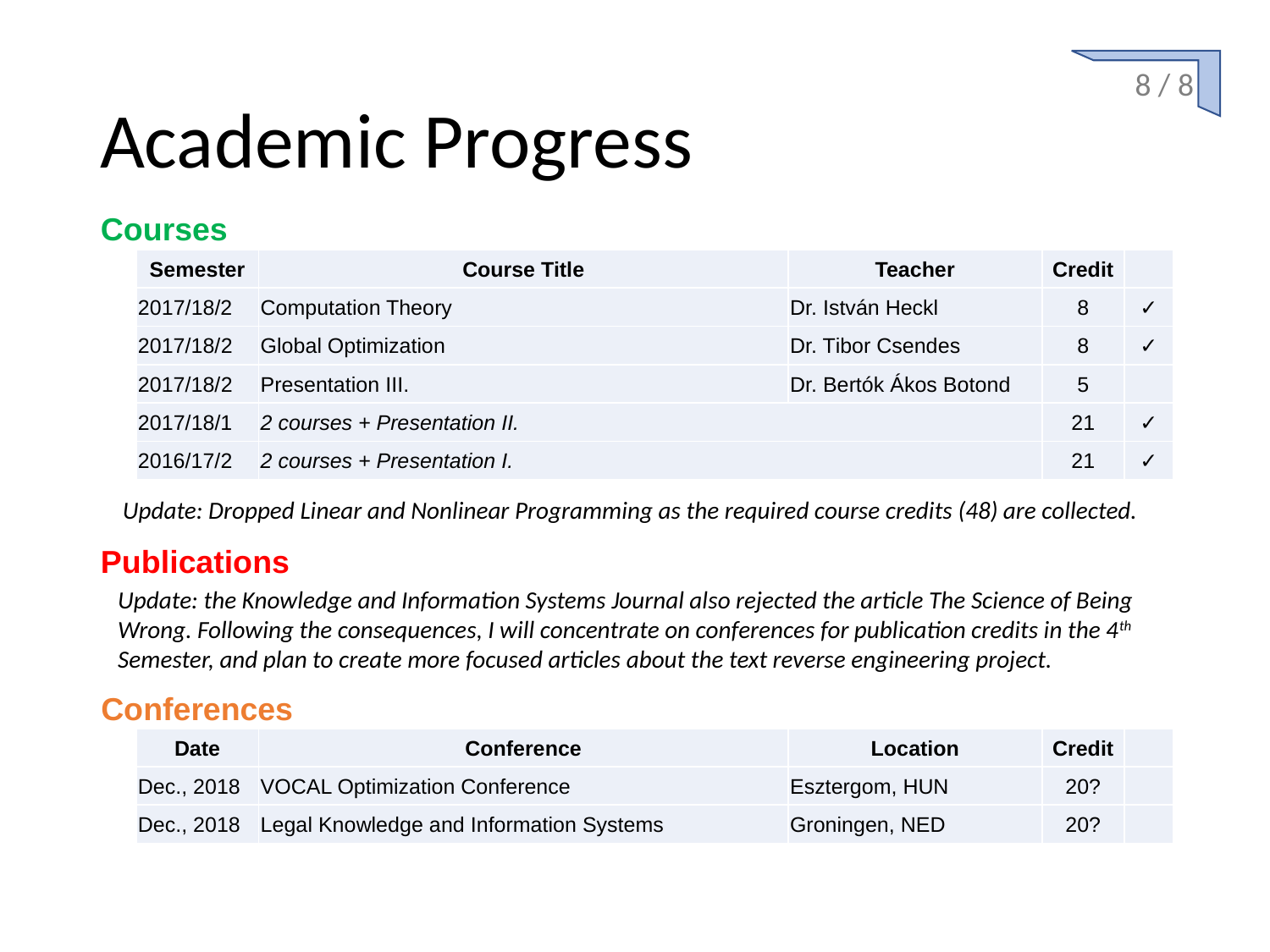

# Academic Progress
8 / 8
Courses
| Semester | Course Title | Teacher | Credit |  |
| --- | --- | --- | --- | --- |
| 2017/18/2 | Computation Theory | Dr. István Heckl | 8 | ✓ |
| 2017/18/2 | Global Optimization | Dr. Tibor Csendes | 8 | ✓ |
| 2017/18/2 | Presentation III. | Dr. Bertók Ákos Botond | 5 |  |
| 2017/18/1 | 2 courses + Presentation II. |  | 21 | ✓ |
| 2016/17/2 | 2 courses + Presentation I. |  | 21 | ✓ |
Update: Dropped Linear and Nonlinear Programming as the required course credits (48) are collected.
Publications
Update: the Knowledge and Information Systems Journal also rejected the article The Science of Being Wrong. Following the consequences, I will concentrate on conferences for publication credits in the 4th Semester, and plan to create more focused articles about the text reverse engineering project.
Conferences
| Date | Conference | Location | Credit |  |
| --- | --- | --- | --- | --- |
| Dec., 2018 | VOCAL Optimization Conference | Esztergom, HUN | 20? |  |
| Dec., 2018 | Legal Knowledge and Information Systems | Groningen, NED | 20? |  |